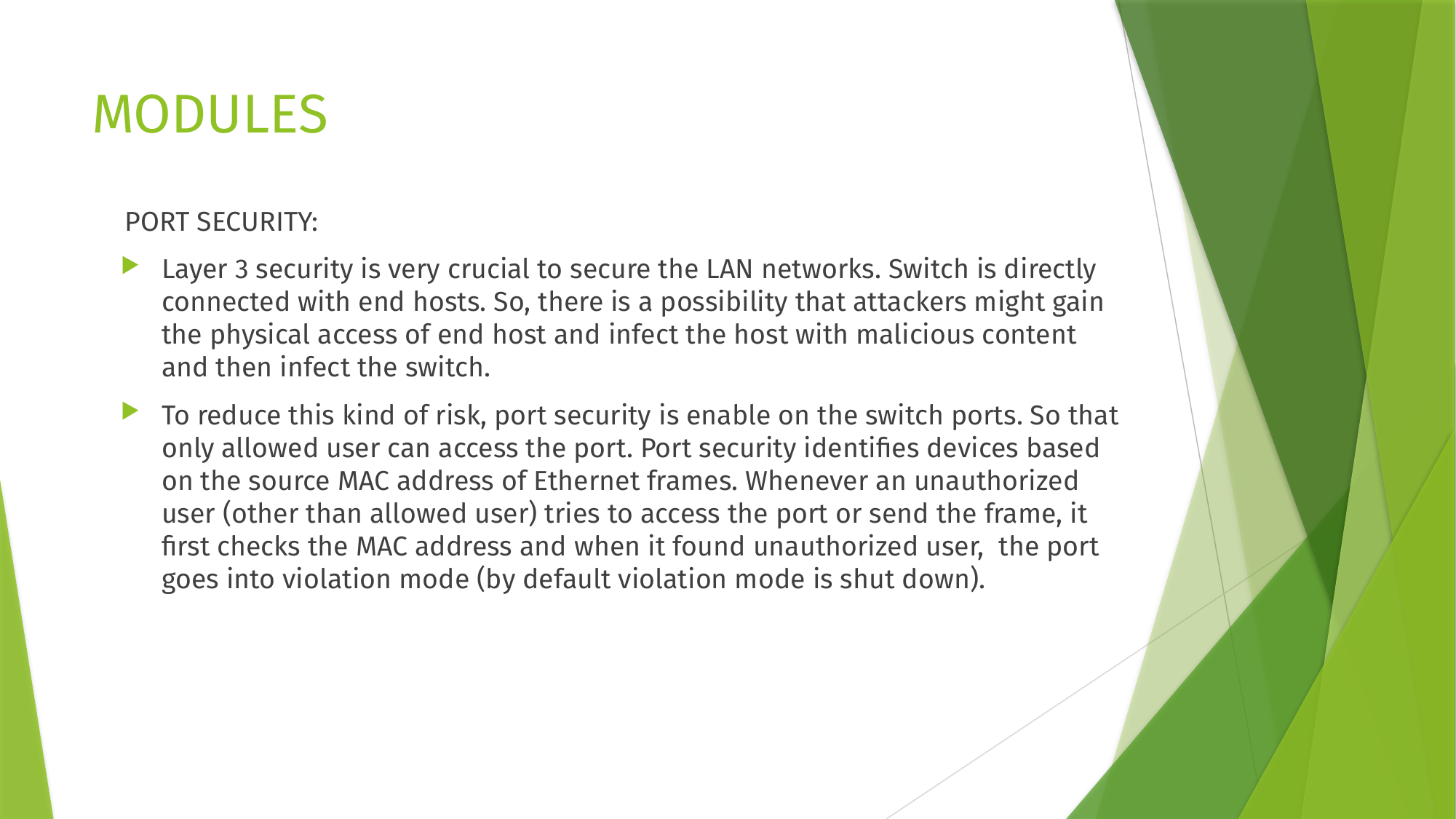

# MODULES
PORT SECURITY:
Layer 3 security is very crucial to secure the LAN networks. Switch is directly connected with end hosts. So, there is a possibility that attackers might gain the physical access of end host and infect the host with malicious content and then infect the switch.
To reduce this kind of risk, port security is enable on the switch ports. So that only allowed user can access the port. Port security identifies devices based on the source MAC address of Ethernet frames. Whenever an unauthorized user (other than allowed user) tries to access the port or send the frame, it first checks the MAC address and when it found unauthorized user,  the port goes into violation mode (by default violation mode is shut down).